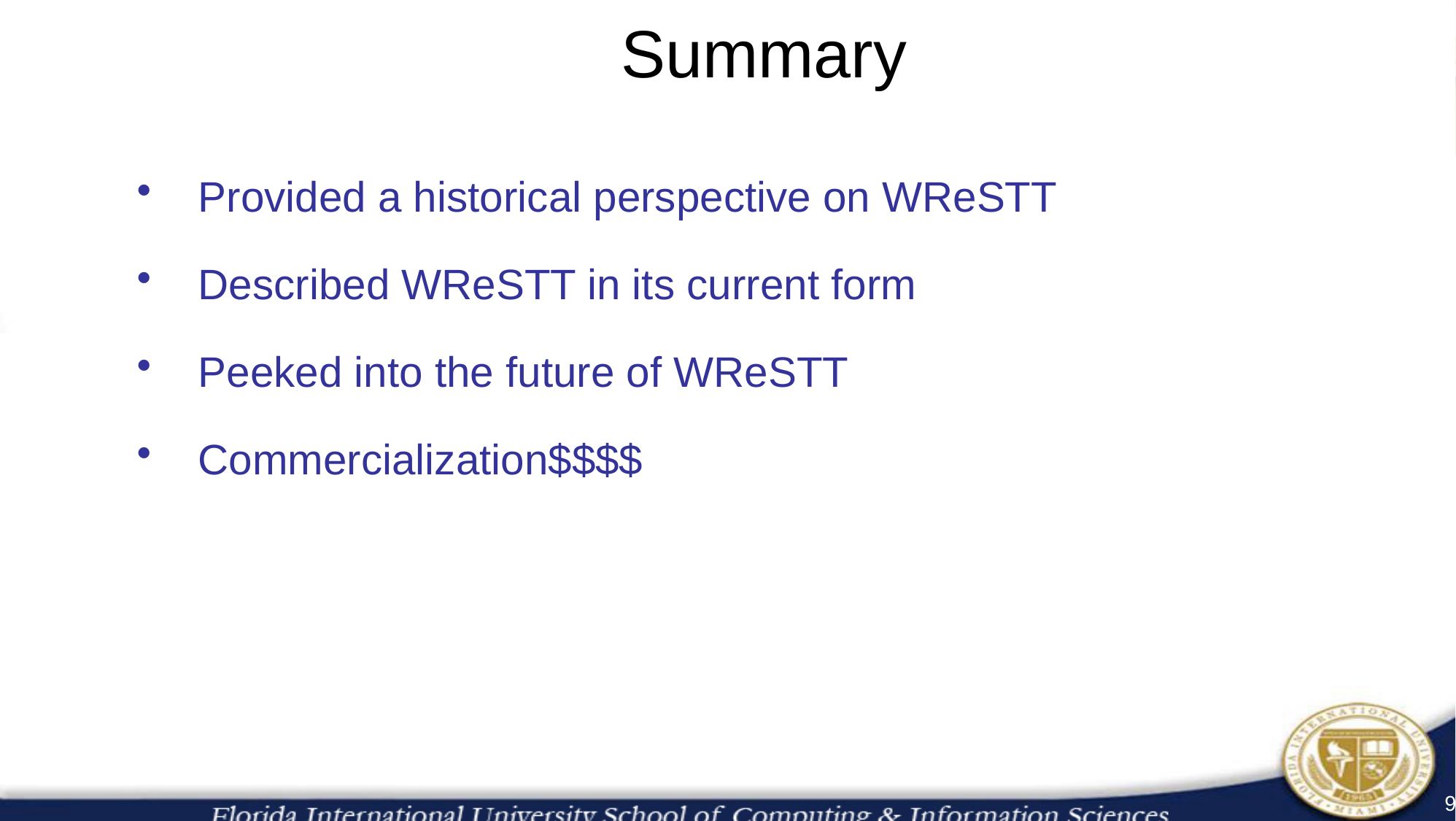

# Summary
Provided a historical perspective on WReSTT
Described WReSTT in its current form
Peeked into the future of WReSTT
Commercialization$$$$

9